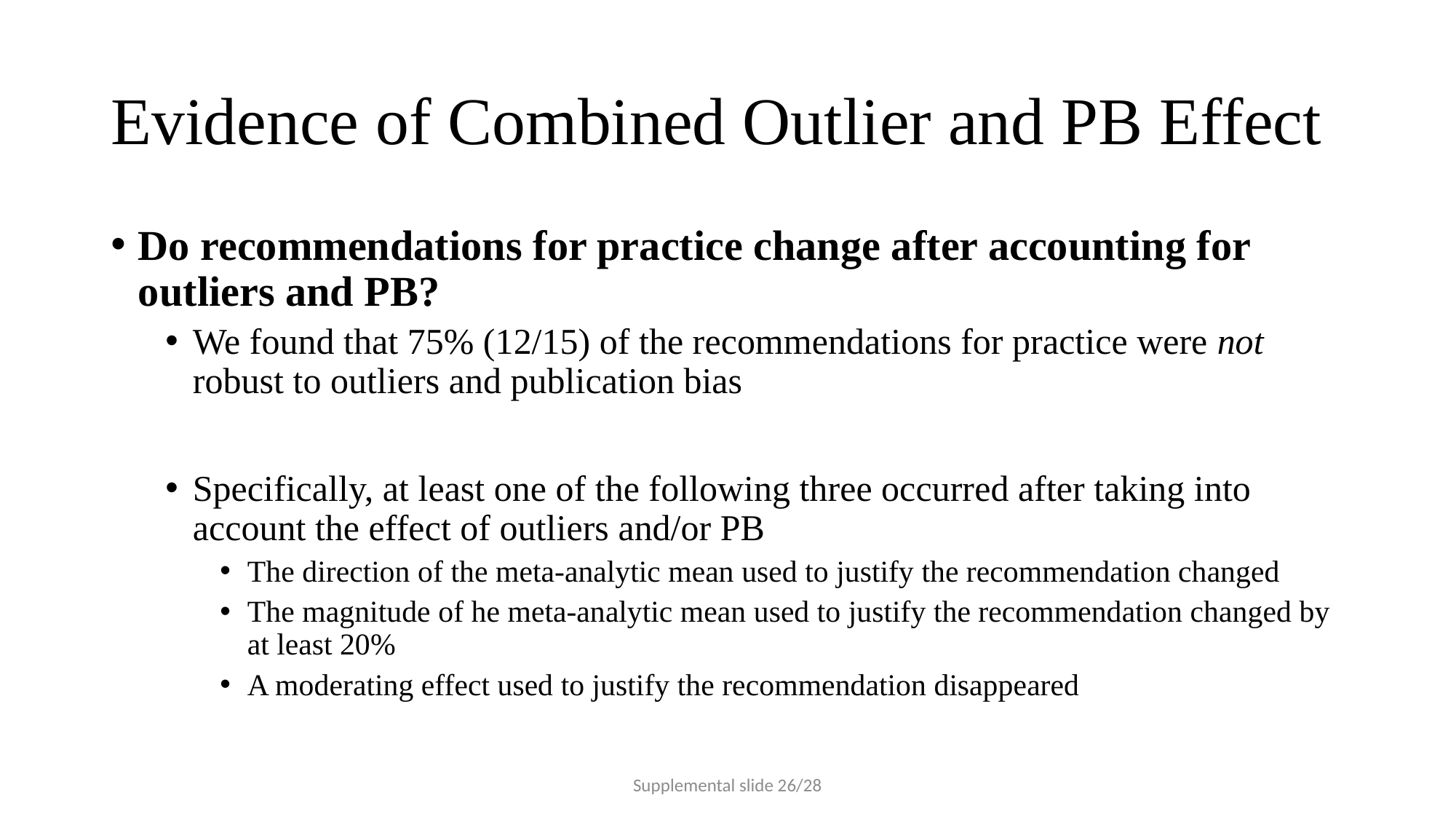

# Evidence of Combined Outlier and PB Effect
Do recommendations for practice change after accounting for outliers and PB?
We found that 75% (12/15) of the recommendations for practice were not robust to outliers and publication bias

Specifically, at least one of the following three occurred after taking into account the effect of outliers and/or PB
The direction of the meta-analytic mean used to justify the recommendation changed
The magnitude of he meta-analytic mean used to justify the recommendation changed by at least 20%
A moderating effect used to justify the recommendation disappeared

Supplemental slide 26/28